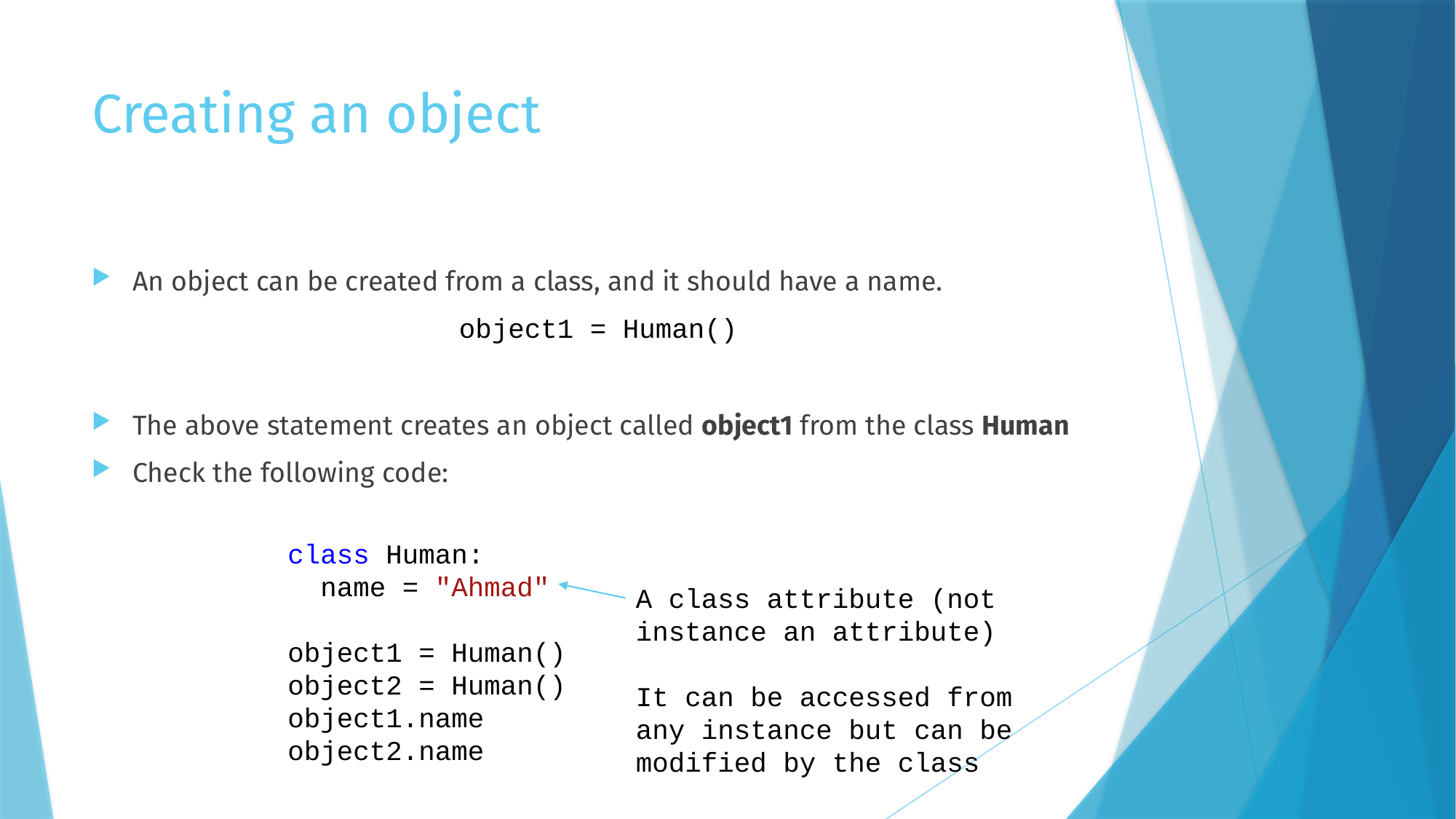

# Creating an object
An object can be created from a class, and it should have a name.

The above statement creates an object called object1 from the class Human
Check the following code:
object1 = Human()
class Human:
  name = "Ahmad"

object1 = Human()
object2 = Human()
object1.name
object2.name
A class attribute (not instance an attribute)
It can be accessed from any instance but can be modified by the class